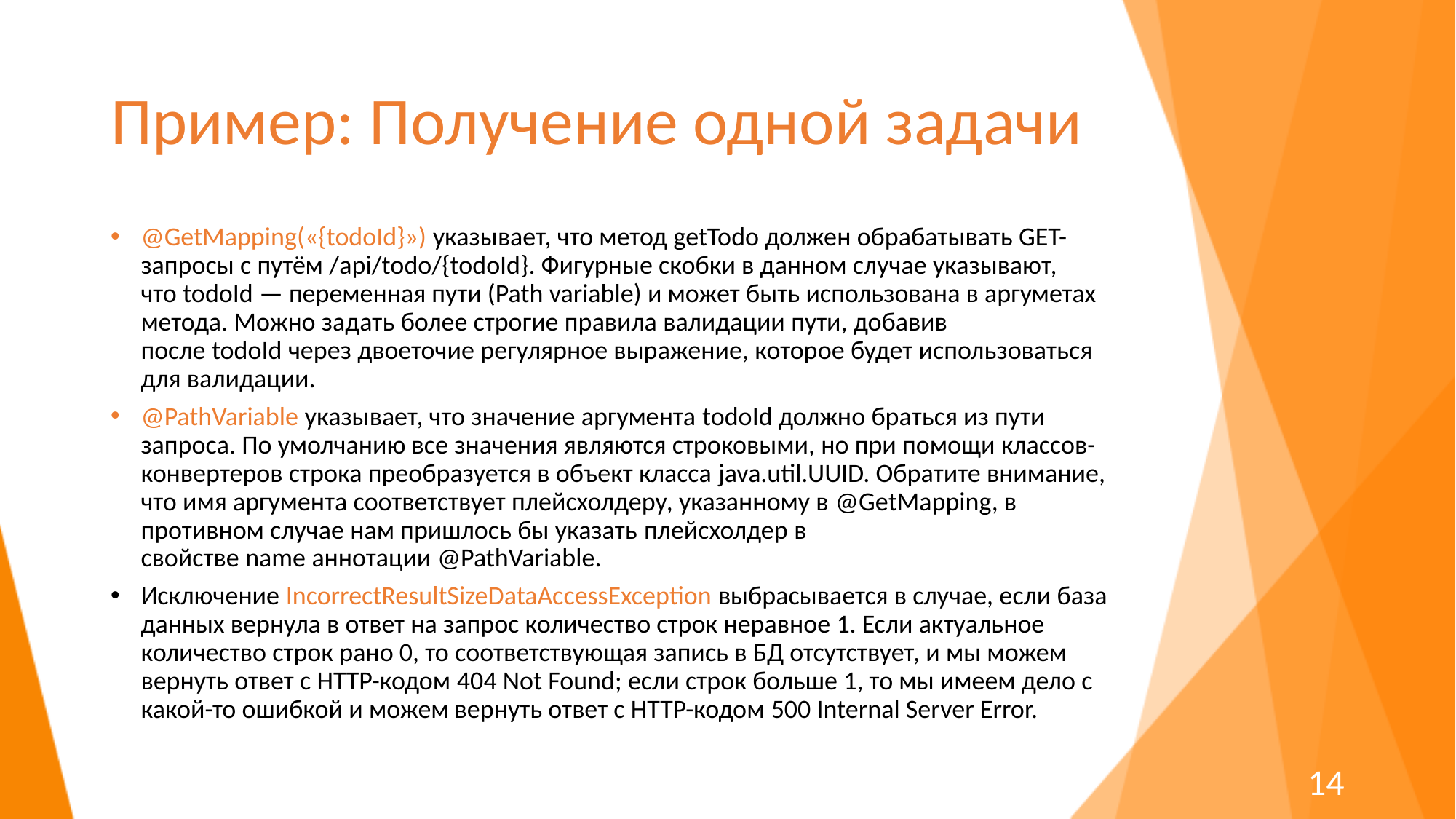

# Пример: Получение одной задачи
@GetMapping(«{todoId}») указывает, что метод getTodo должен обрабатывать GET-запросы с путём /api/todo/{todoId}. Фигурные скобки в данном случае указывают, что todoId — переменная пути (Path variable) и может быть использована в аргуметах метода. Можно задать более строгие правила валидации пути, добавив после todoId через двоеточие регулярное выражение, которое будет использоваться для валидации.
@PathVariable указывает, что значение аргумента todoId должно браться из пути запроса. По умолчанию все значения являются строковыми, но при помощи классов-конвертеров строка преобразуется в объект класса java.util.UUID. Обратите внимание, что имя аргумента соответствует плейсхолдеру, указанному в @GetMapping, в противном случае нам пришлось бы указать плейсхолдер в свойстве name аннотации @PathVariable.
Исключение IncorrectResultSizeDataAccessException выбрасывается в случае, если база данных вернула в ответ на запрос количество строк неравное 1. Если актуальное количество строк рано 0, то соответствующая запись в БД отсутствует, и мы можем вернуть ответ с HTTP-кодом 404 Not Found; если строк больше 1, то мы имеем дело с какой-то ошибкой и можем вернуть ответ с HTTP-кодом 500 Internal Server Error.
14